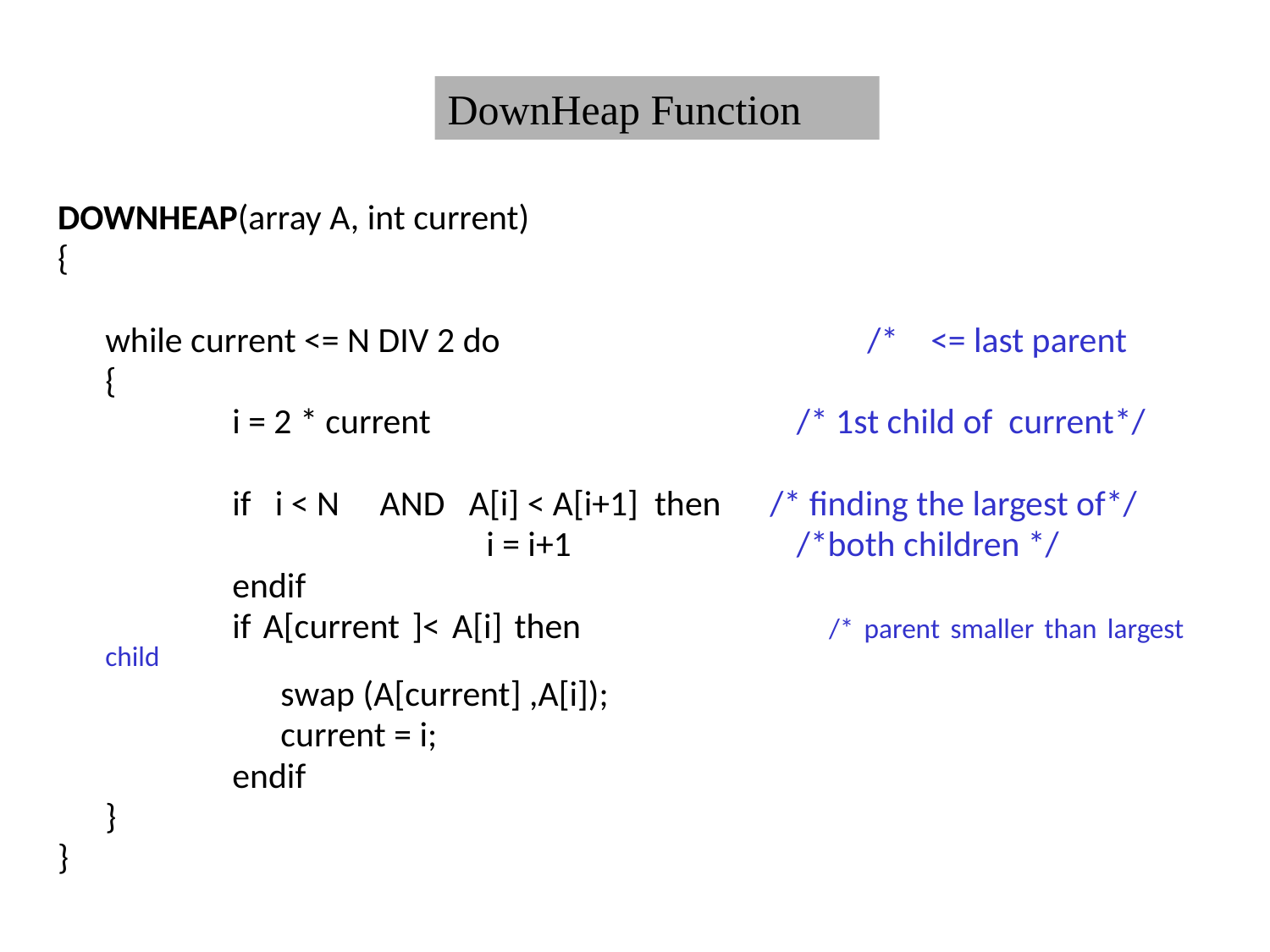

DownHeap Function
DOWNHEAP(array A, int current)
{

	while current <= N DIV 2 do			/*    <= last parent
	{
		i = 2 * current			       /* 1st child of  current*/

		if   i < N     AND   A[i] < A[i+1]  then      /* finding the largest of*/
				i = i+1		       /*both children */
		endif
		if A[current ]< A[i] then		      /* parent smaller than largest child
		      swap (A[current] ,A[i]);
		      current = i;
		endif
	}
}